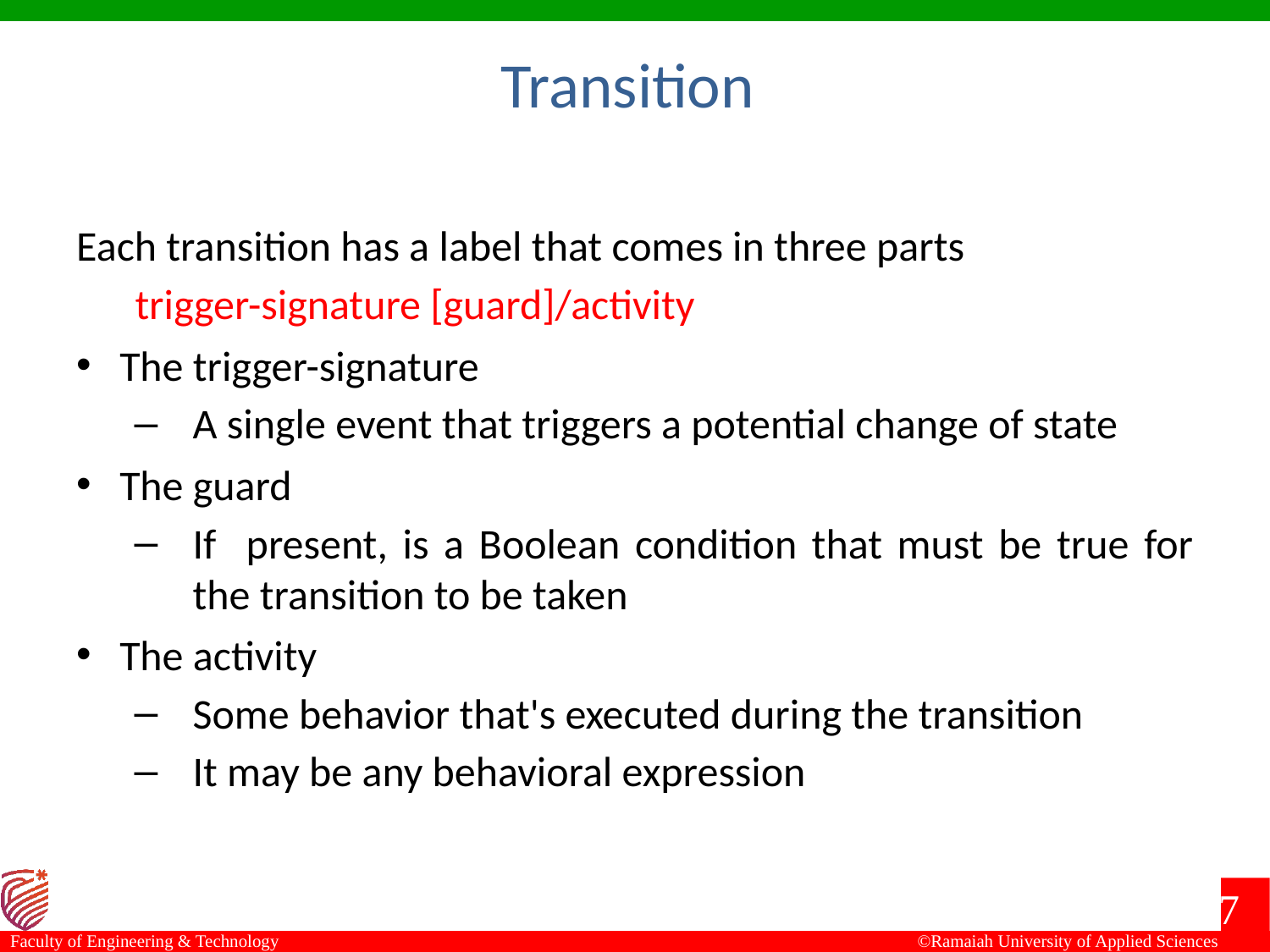

Transition
Each transition has a label that comes in three parts
trigger-signature [guard]/activity
The trigger-signature
A single event that triggers a potential change of state
The guard
If  present, is a Boolean condition that must be true for the transition to be taken
The activity
Some behavior that's executed during the transition
It may be any behavioral expression

7